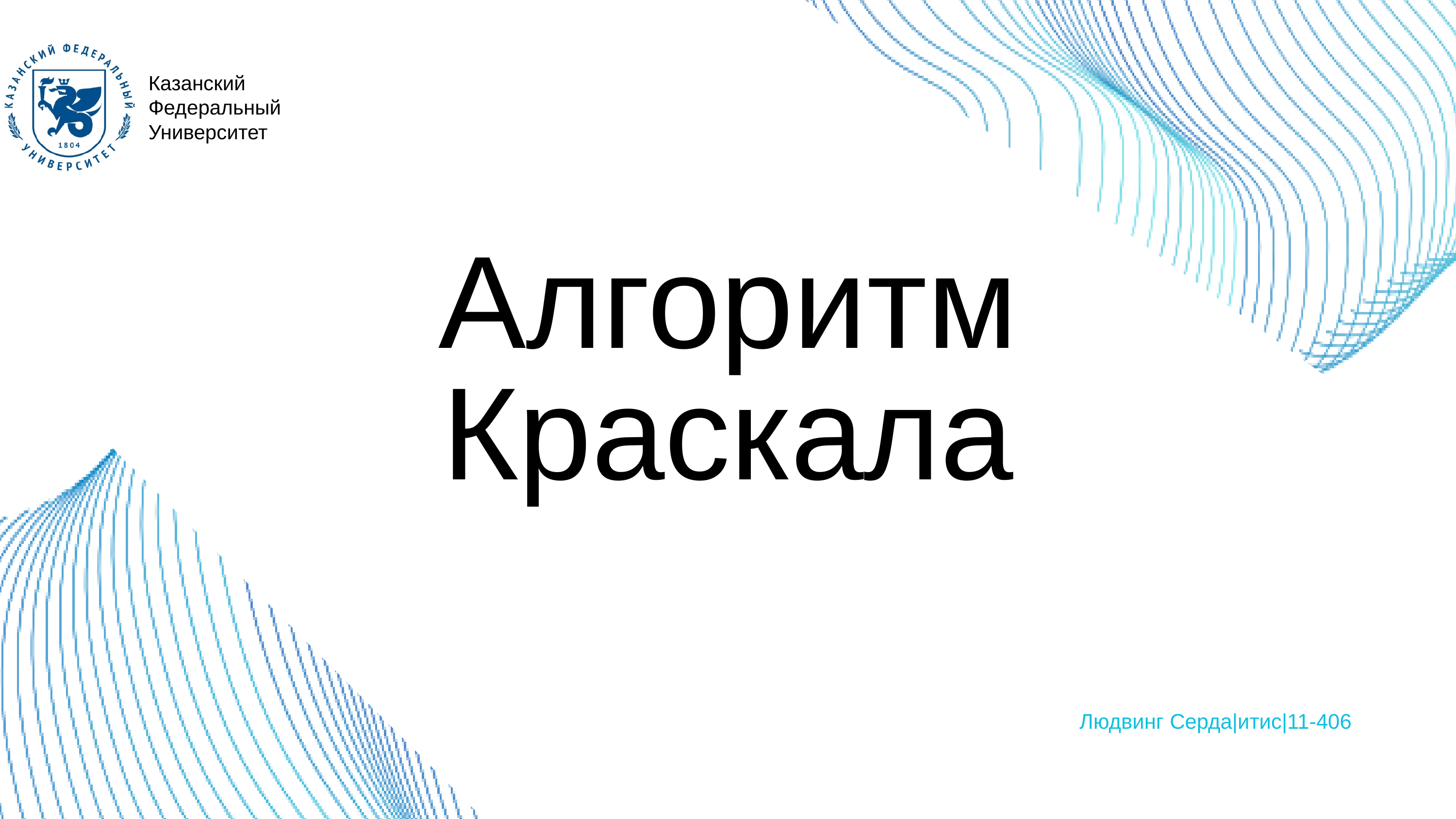

Казанский Федеральный Университет
Алгоритм Краскала

Людвинг Серда|итис|11-406